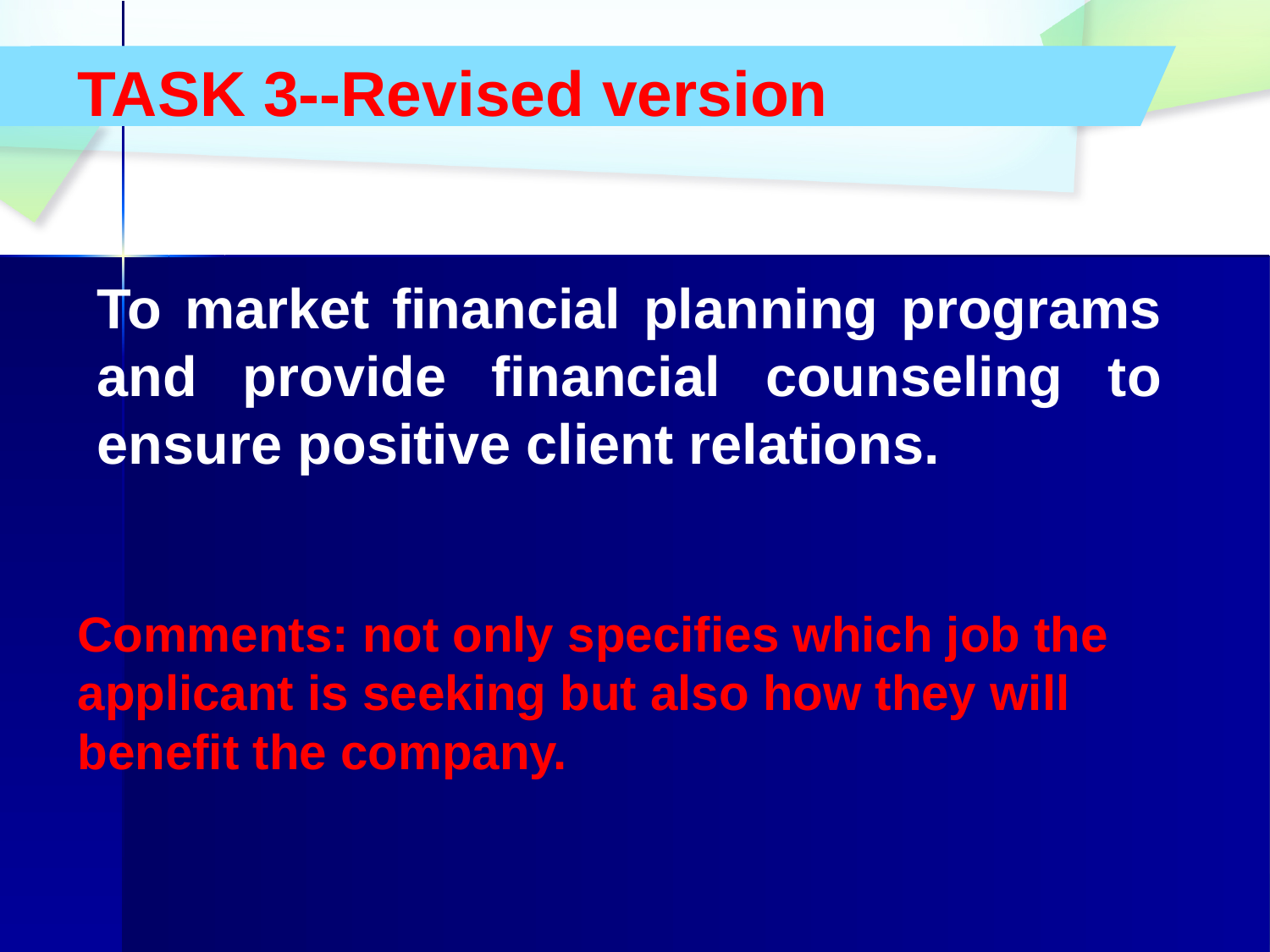

TASK 3--Revised version
To market financial planning programs and provide financial counseling to ensure positive client relations.
Comments: not only specifies which job the applicant is seeking but also how they will benefit the company.